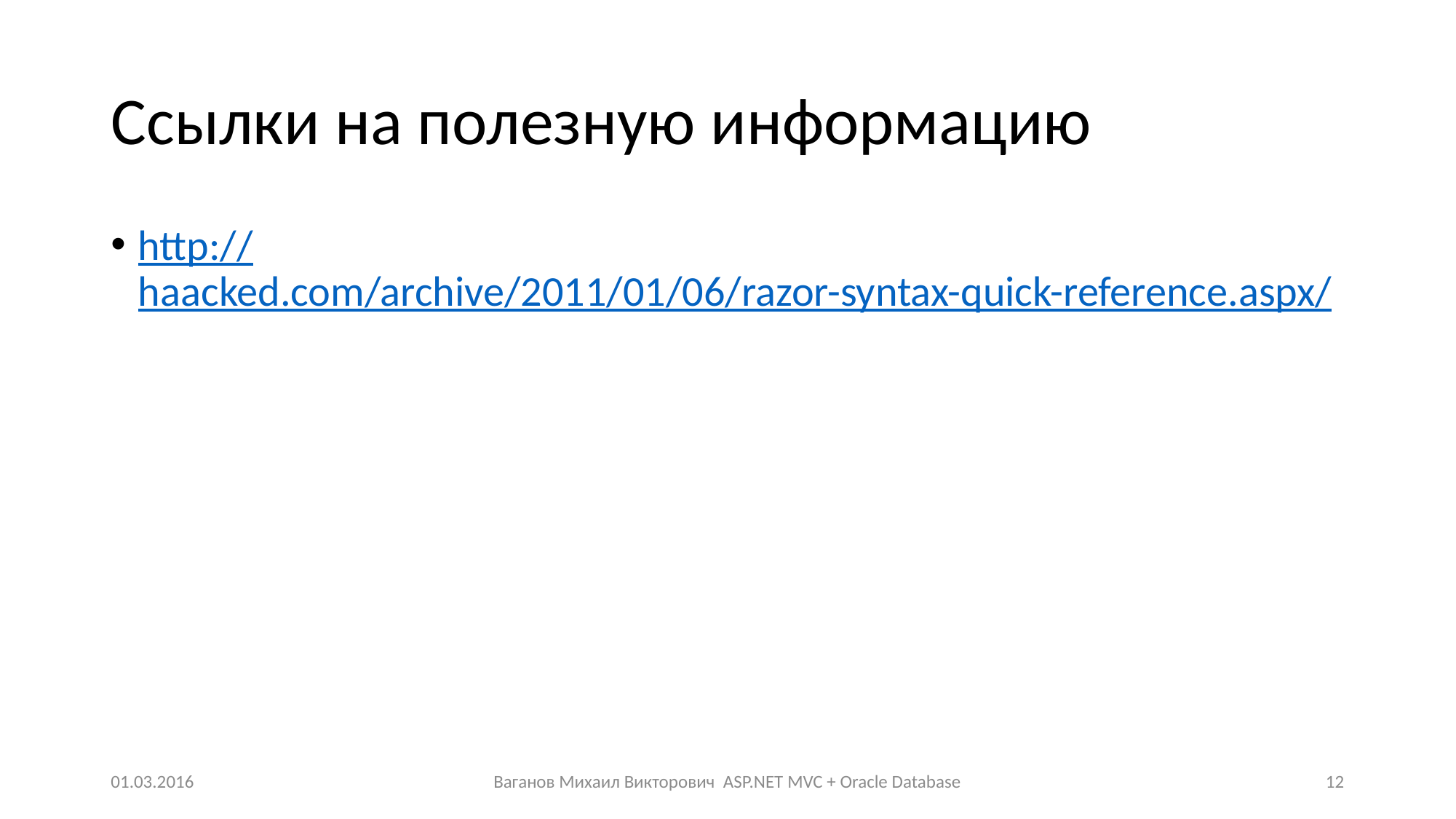

# Ссылки на полезную информацию
http://haacked.com/archive/2011/01/06/razor-syntax-quick-reference.aspx/

01.03.2016
Ваганов Михаил Викторович  ASP.NET MVC + Oracle Database
12